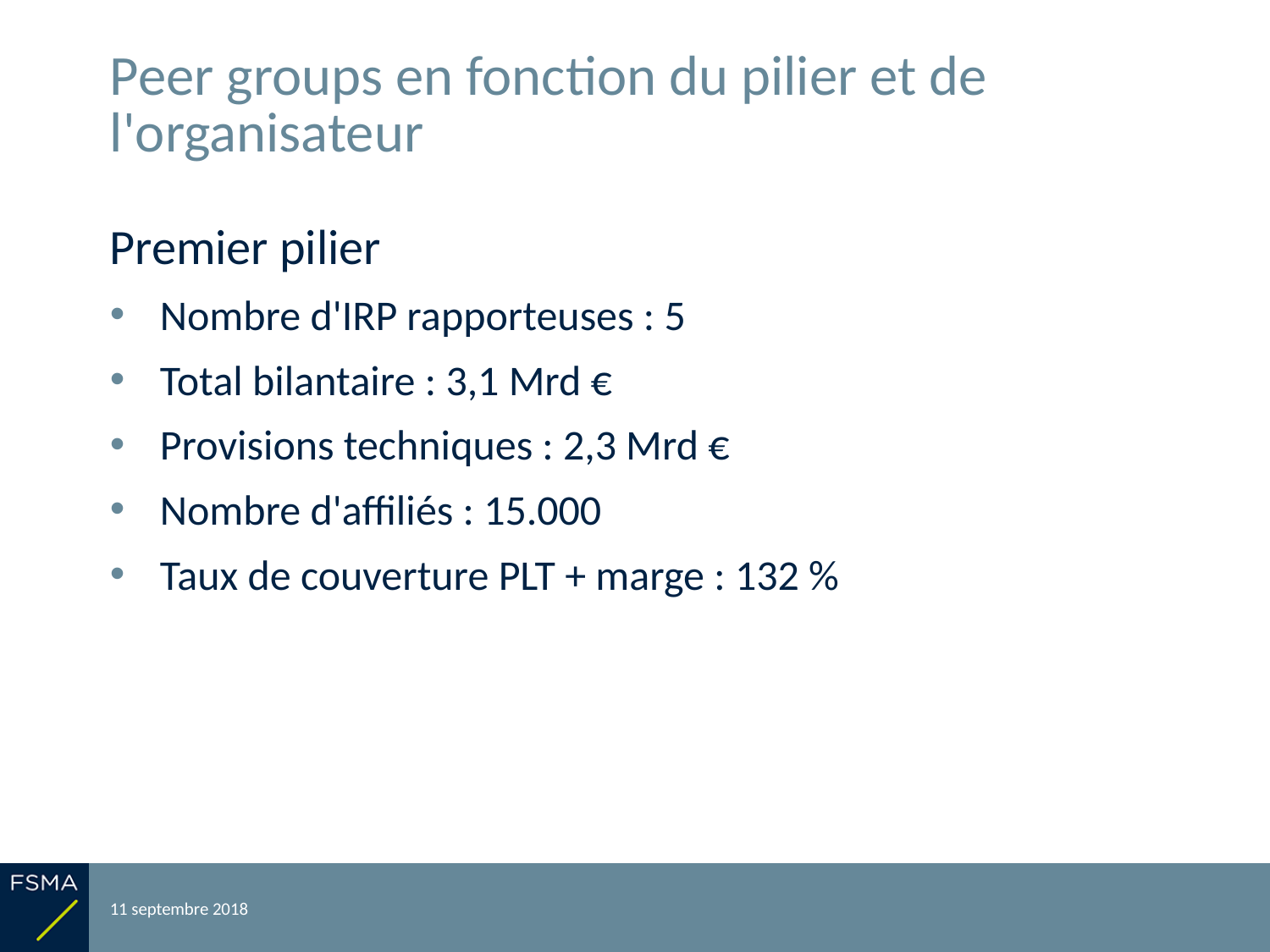

# Peer groups en fonction du pilier et de l'organisateur
Premier pilier
Nombre d'IRP rapporteuses : 5
Total bilantaire : 3,1 Mrd €
Provisions techniques : 2,3 Mrd €
Nombre d'affiliés : 15.000
Taux de couverture PLT + marge : 132 %

11 septembre 2018
Reporting relatif à l'exercice 2017
20